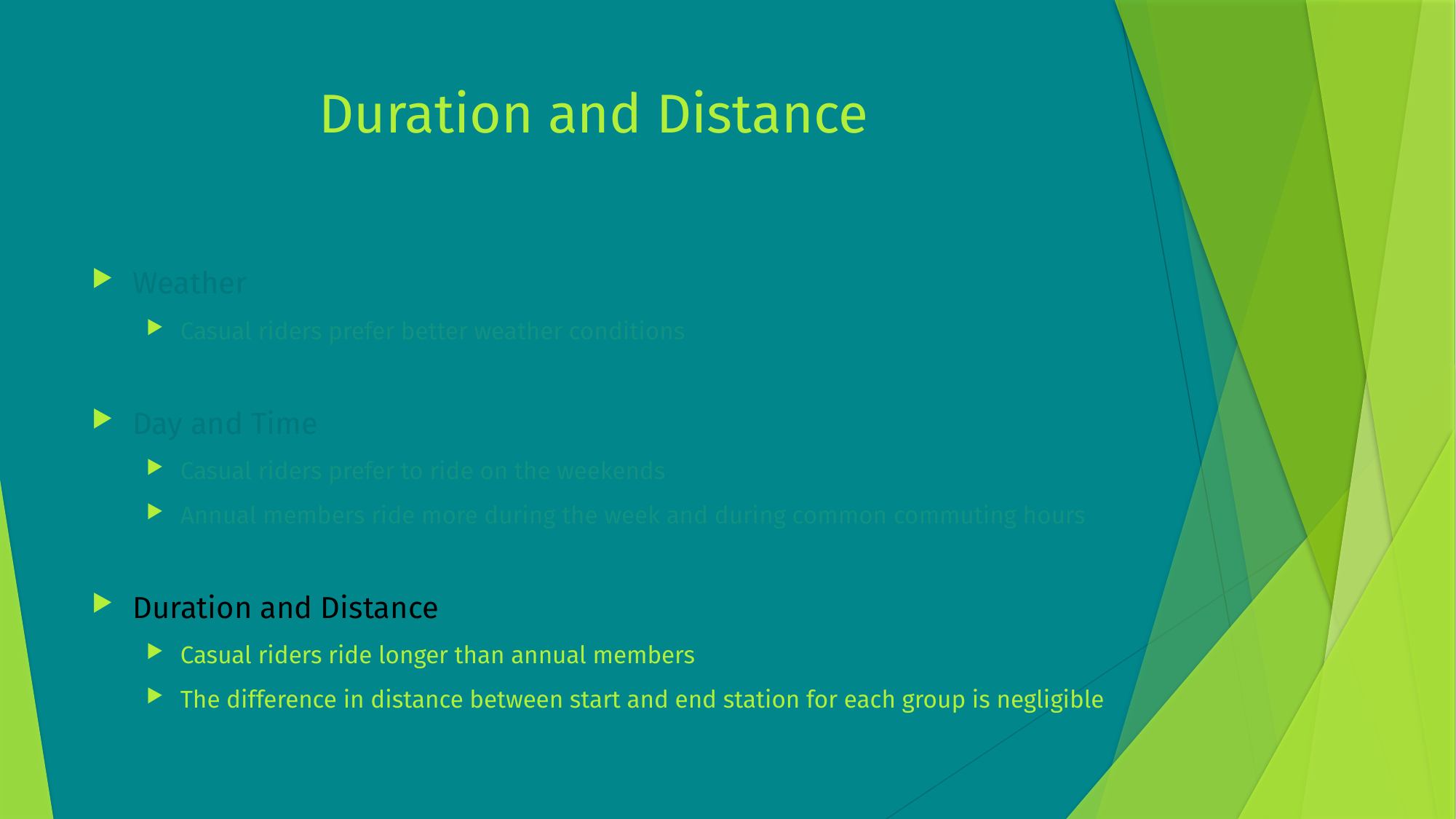

# Duration and Distance
Weather
Casual riders prefer better weather conditions

Day and Time
Casual riders prefer to ride on the weekends
Annual members ride more during the week and during common commuting hours

Duration and Distance
Casual riders ride longer than annual members
The difference in distance between start and end station for each group is negligible